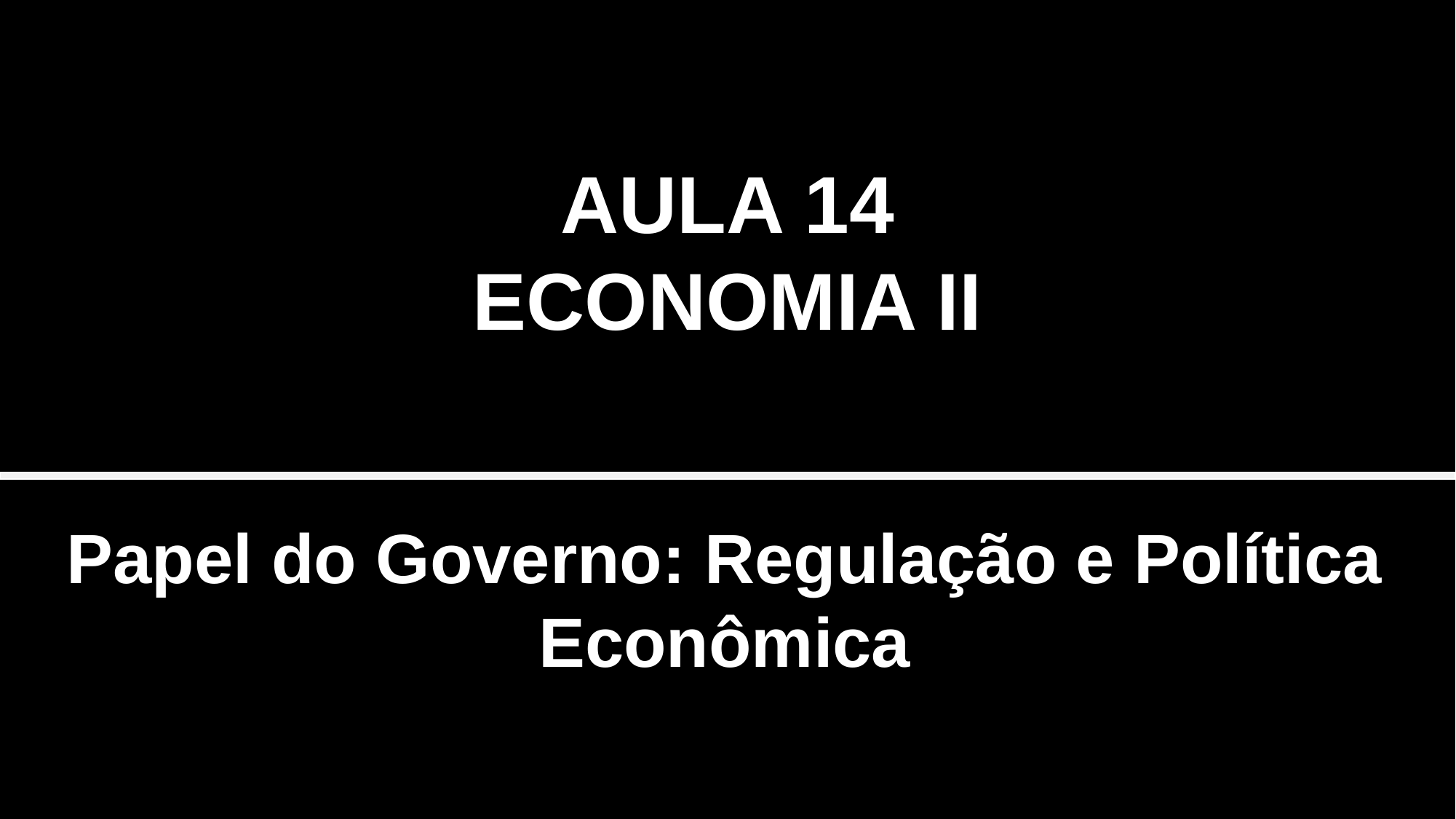

AULA 14
ECONOMIA II

Papel do Governo: Regulação e Política Econômica